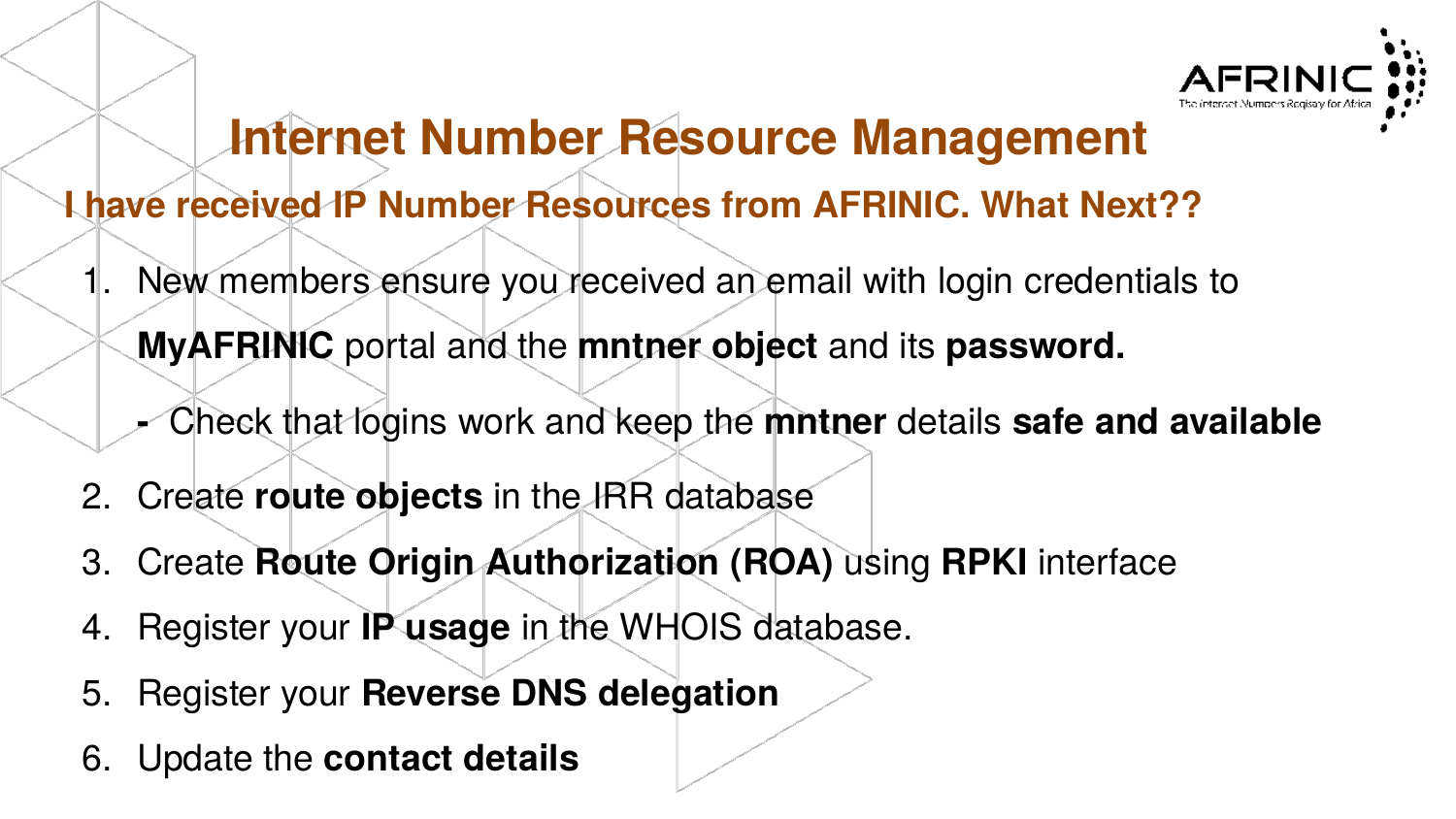

# Internet Number Resource Management

I have received IP Number Resources from AFRINIC. What Next??
New members ensure you received an email with login credentials to MyAFRINIC portal and the mntner object and its password.
-  Check that logins work and keep the mntner details safe and available
Create route objects in the IRR database
Create Route Origin Authorization (ROA) using RPKI interface
Register your IP usage in the WHOIS database.
Register your Reverse DNS delegation
Update the contact details